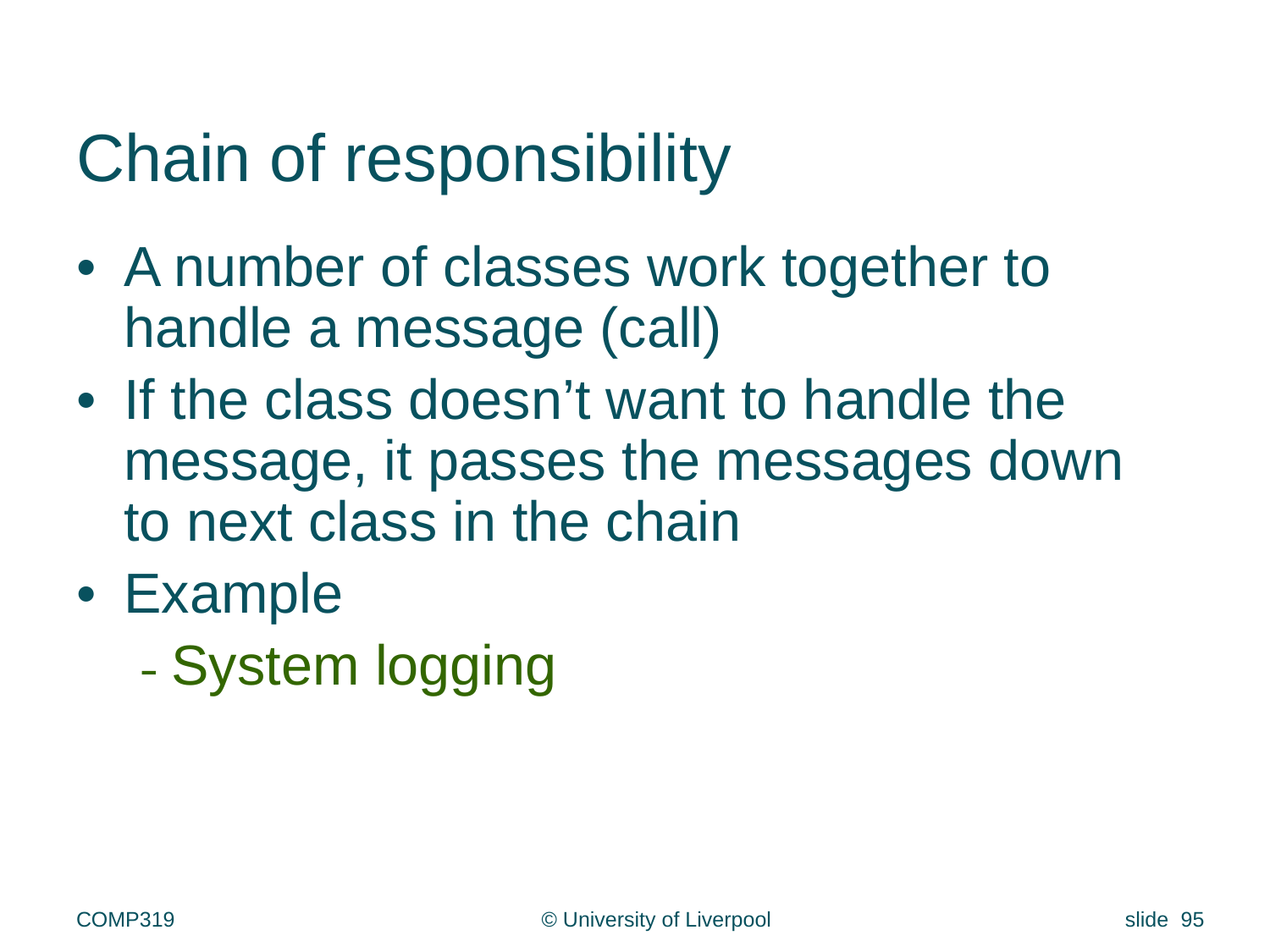

# Chain of responsibility
A number of classes work together to handle a message (call)
If the class doesn’t want to handle the message, it passes the messages down to next class in the chain
Example
System logging
COMP319
© University of Liverpool
slide  95